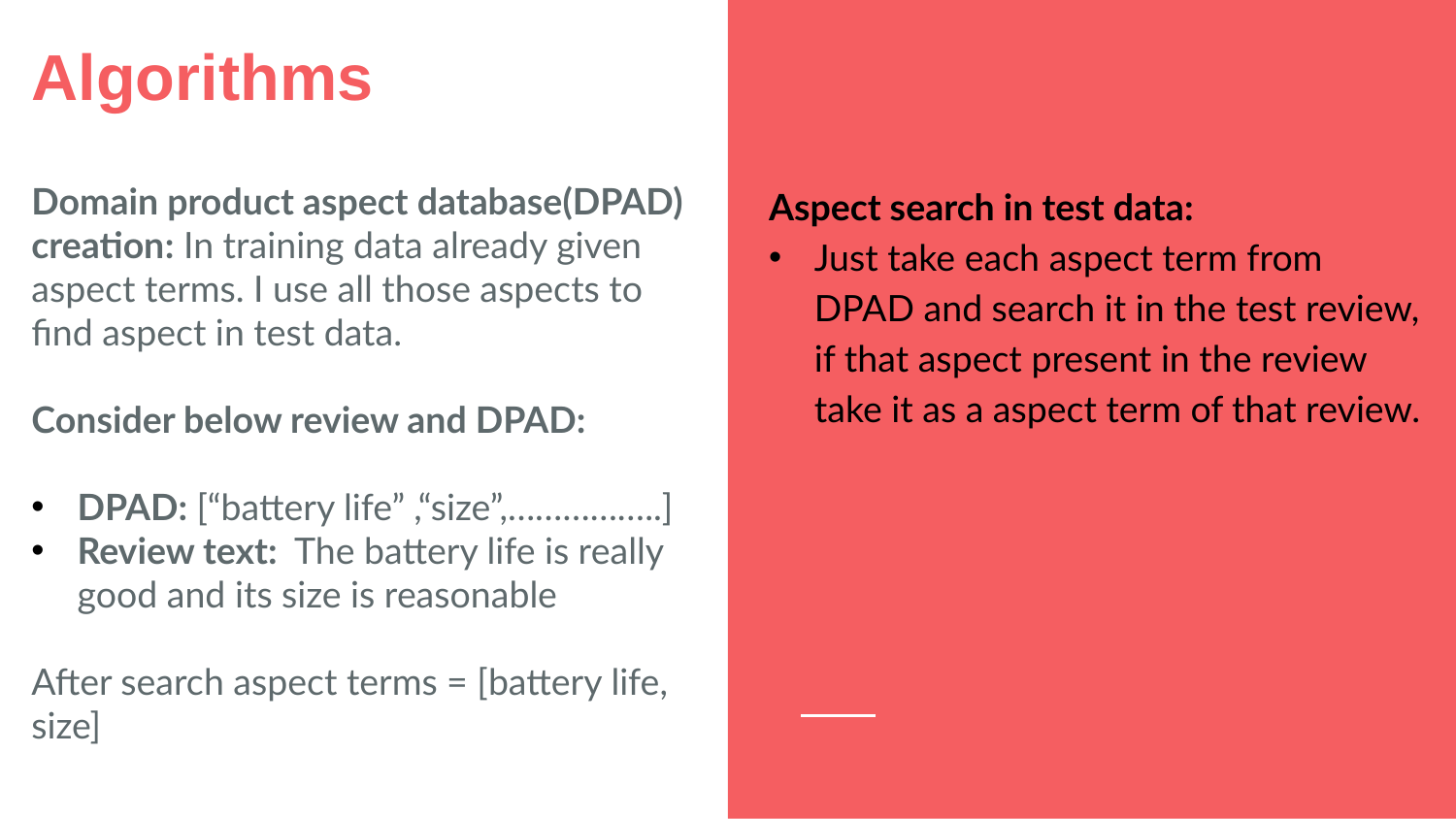

# Algorithms
Domain product aspect database(DPAD) creation: In training data already given aspect terms. I use all those aspects to find aspect in test data.

Consider below review and DPAD:

DPAD: [“battery life” ,“size”,……………..]
Review text: ​ The battery life is really good and its size is reasonable

After search aspect terms = [battery life, size]
Aspect search in test data:
Just take each aspect term from DPAD and search it in the test review, if that aspect present in the review take it as a aspect term of that review.